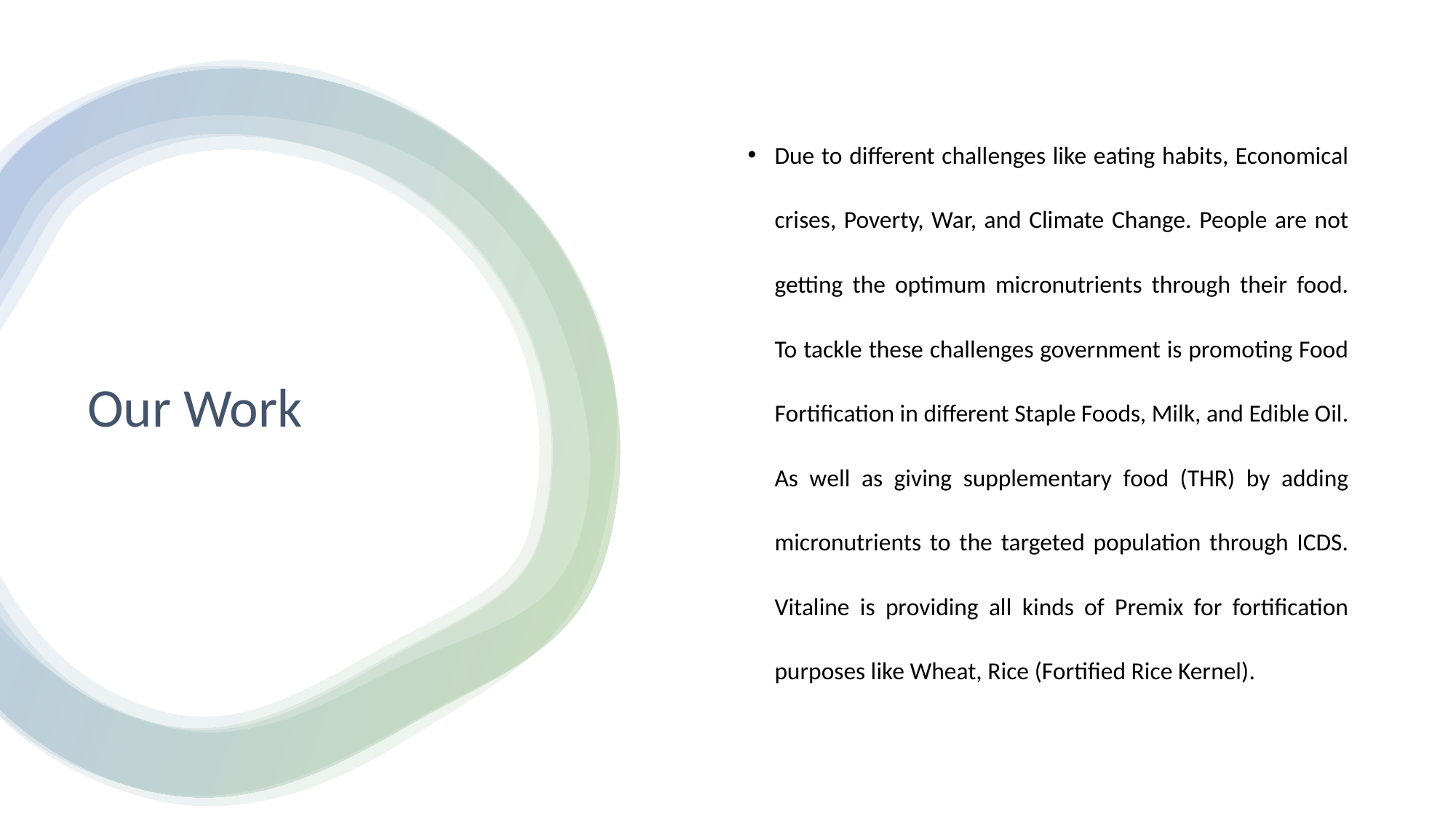

Due to different challenges like eating habits, Economical crises, Poverty, War, and Climate Change. People are not getting the optimum micronutrients through their food. To tackle these challenges government is promoting Food Fortification in different Staple Foods, Milk, and Edible Oil. As well as giving supplementary food (THR) by adding micronutrients to the targeted population through ICDS. Vitaline is providing all kinds of Premix for fortification purposes like Wheat, Rice (Fortified Rice Kernel).

# Our Work